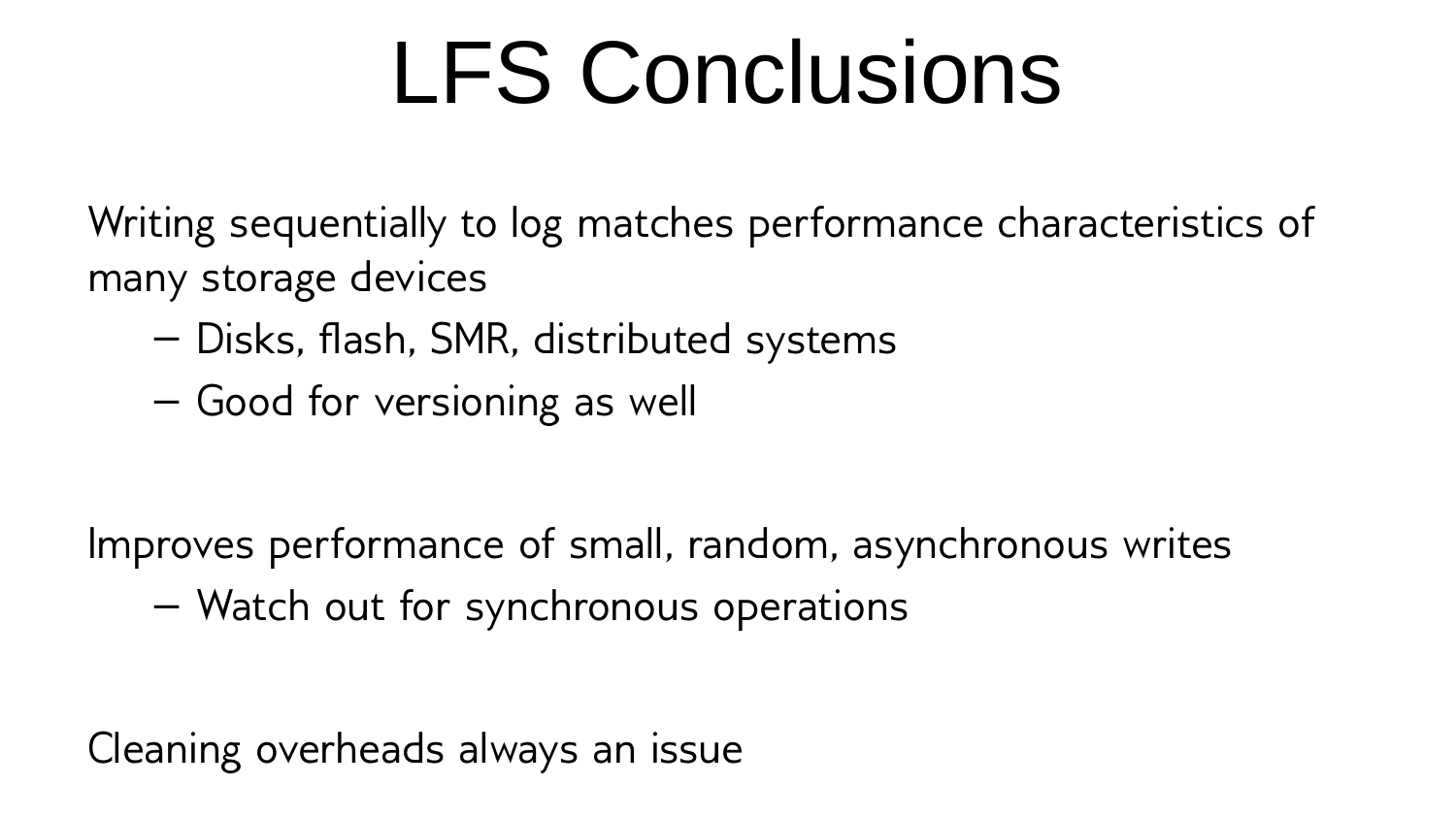

# LFS Conclusions
Writing sequentially to log matches performance characteristics of many storage devices
Disks, flash, SMR, distributed systems
Good for versioning as well

Improves performance of small, random, asynchronous writes
Watch out for synchronous operations

Cleaning overheads always an issue